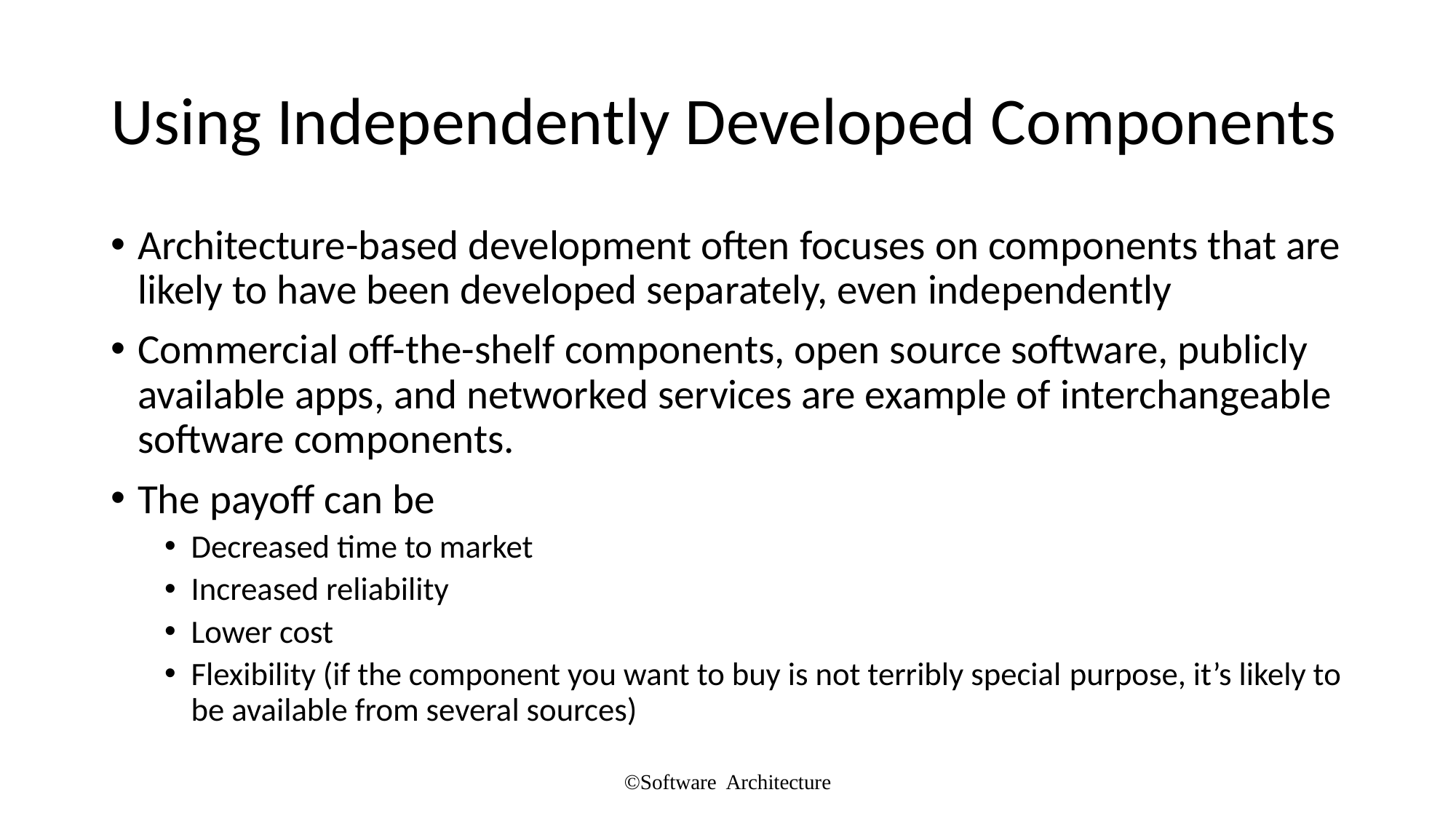

# Using Independently Developed Components
Architecture-based development often focuses on components that are likely to have been developed separately, even independently
Commercial off-the-shelf components, open source software, publicly available apps, and networked services are example of interchangeable software components.
The payoff can be
Decreased time to market
Increased reliability
Lower cost
Flexibility (if the component you want to buy is not terribly special purpose, it’s likely to be available from several sources)
©Software  Architecture